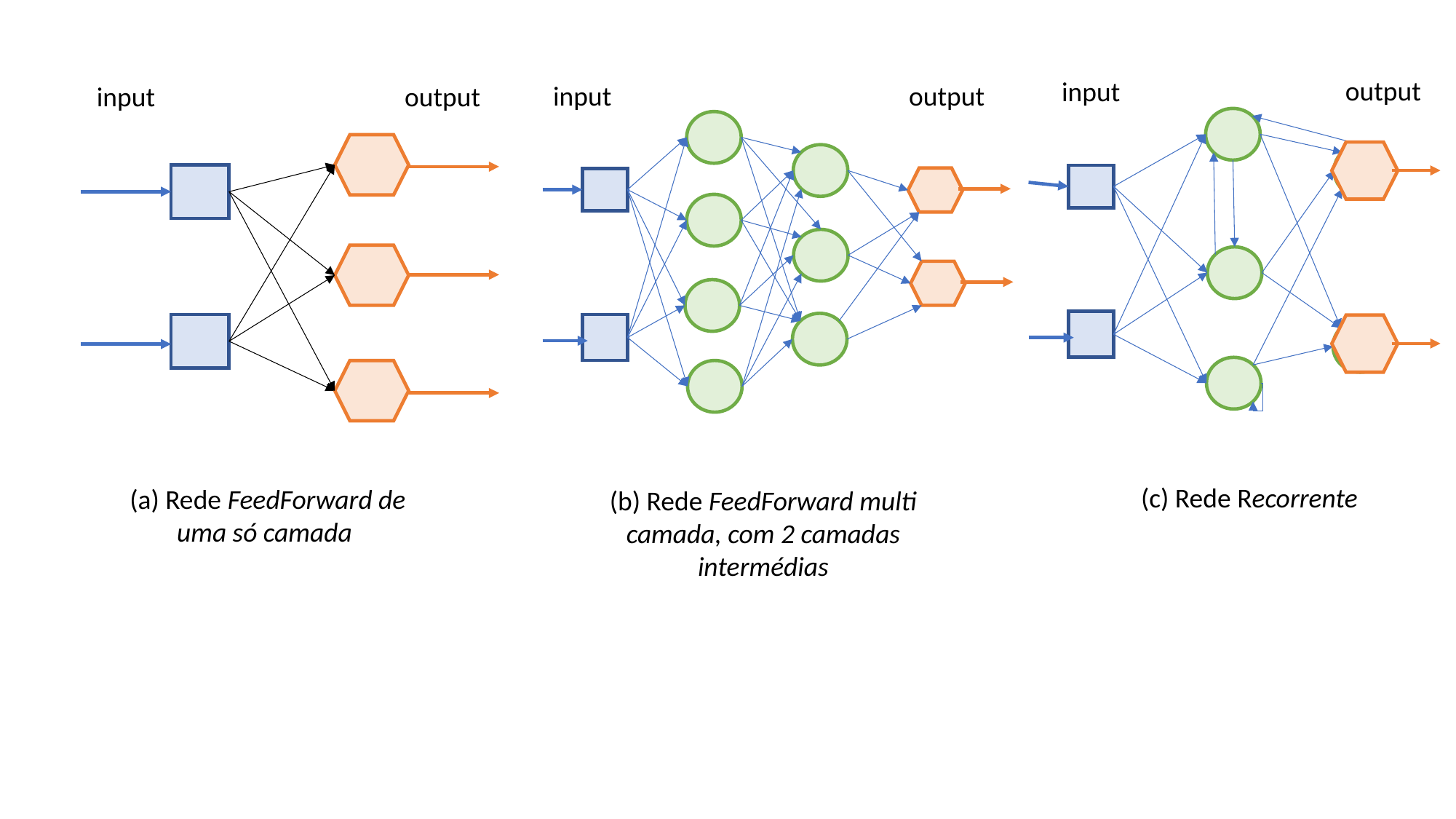

output
input
output
input
input
output

(a) Rede FeedForward de uma só camada

(c) Rede Recorrente
(b) Rede FeedForward multi camada, com 2 camadas intermédias